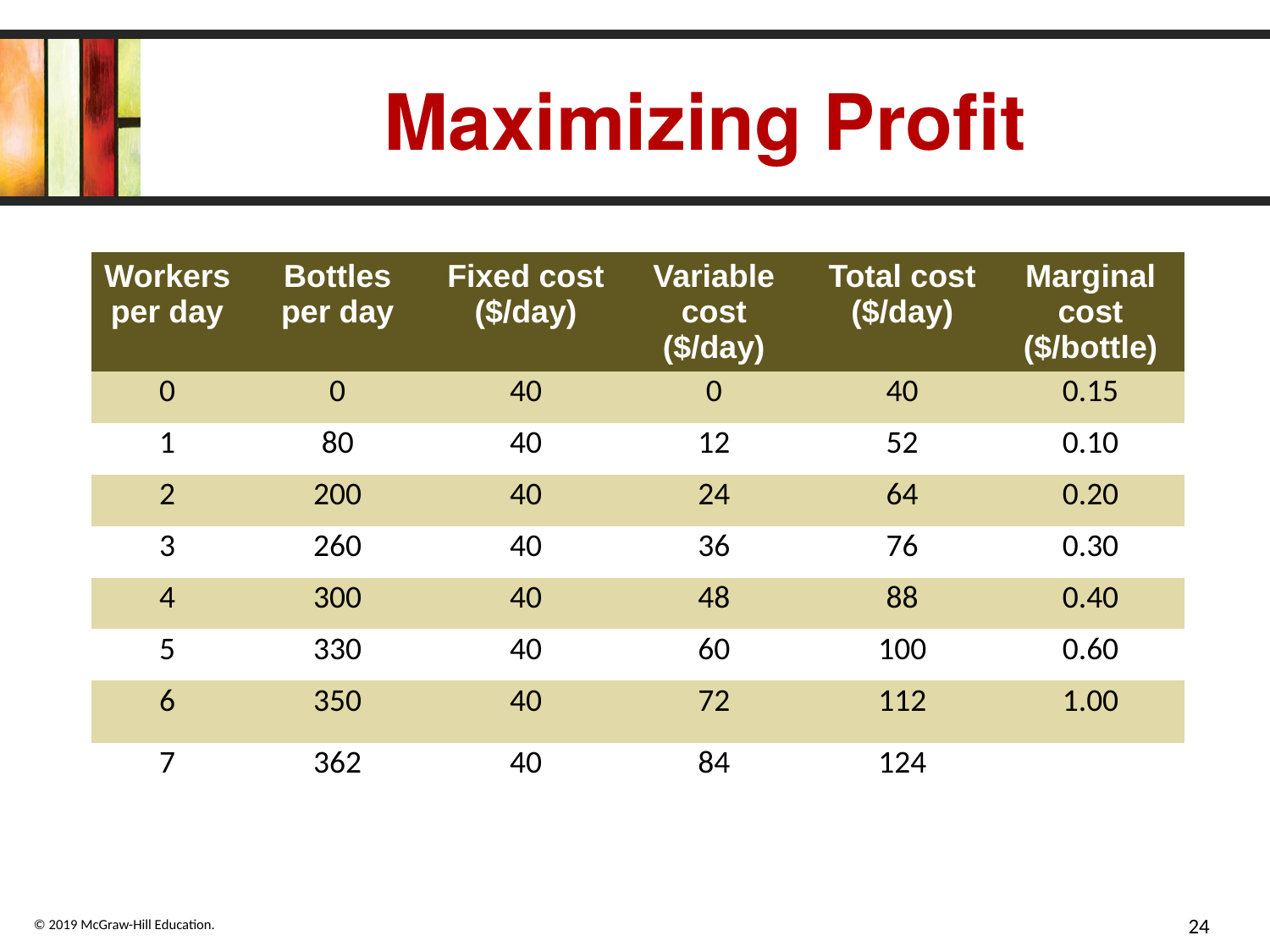

# Maximizing Profit
| Workers per day | Bottles per day | Fixed cost ($/day) | Variable cost ($/day) | Total cost ($/day) | Marginal cost ($/bottle) |
| --- | --- | --- | --- | --- | --- |
| 0 | 0 | 40 | 0 | 40 | 0.15 |
| 1 | 80 | 40 | 12 | 52 | 0.10 |
| 2 | 200 | 40 | 24 | 64 | 0.20 |
| 3 | 260 | 40 | 36 | 76 | 0.30 |
| 4 | 300 | 40 | 48 | 88 | 0.40 |
| 5 | 330 | 40 | 60 | 100 | 0.60 |
| 6 | 350 | 40 | 72 | 112 | 1.00 |
| 7 | 362 | 40 | 84 | 124 |  |